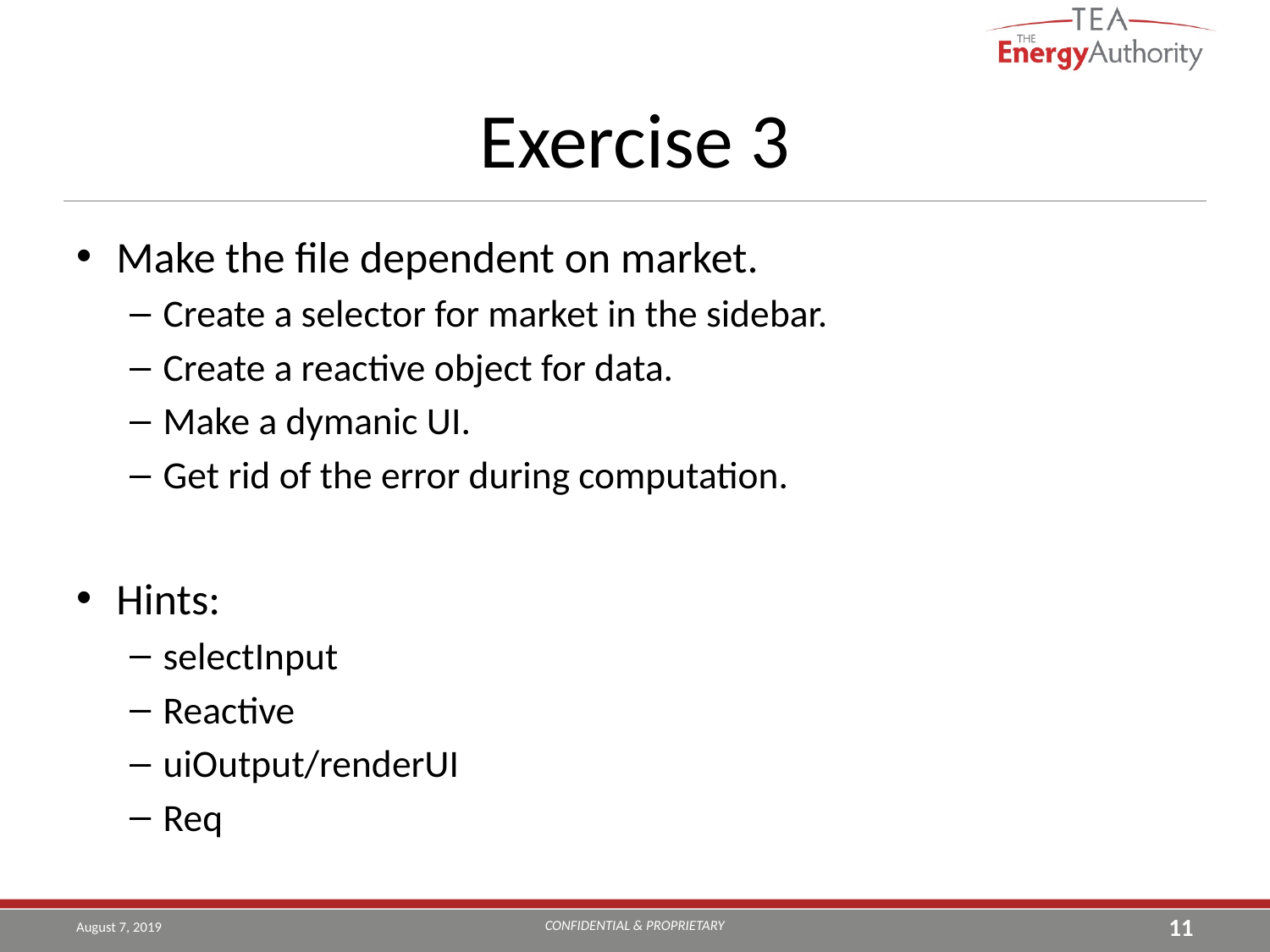

# Exercise 3
Make the file dependent on market.
Create a selector for market in the sidebar.
Create a reactive object for data.
Make a dymanic UI.
Get rid of the error during computation.

Hints:
selectInput
Reactive
uiOutput/renderUI
Req
CONFIDENTIAL & PROPRIETARY
August 7, 2019
11